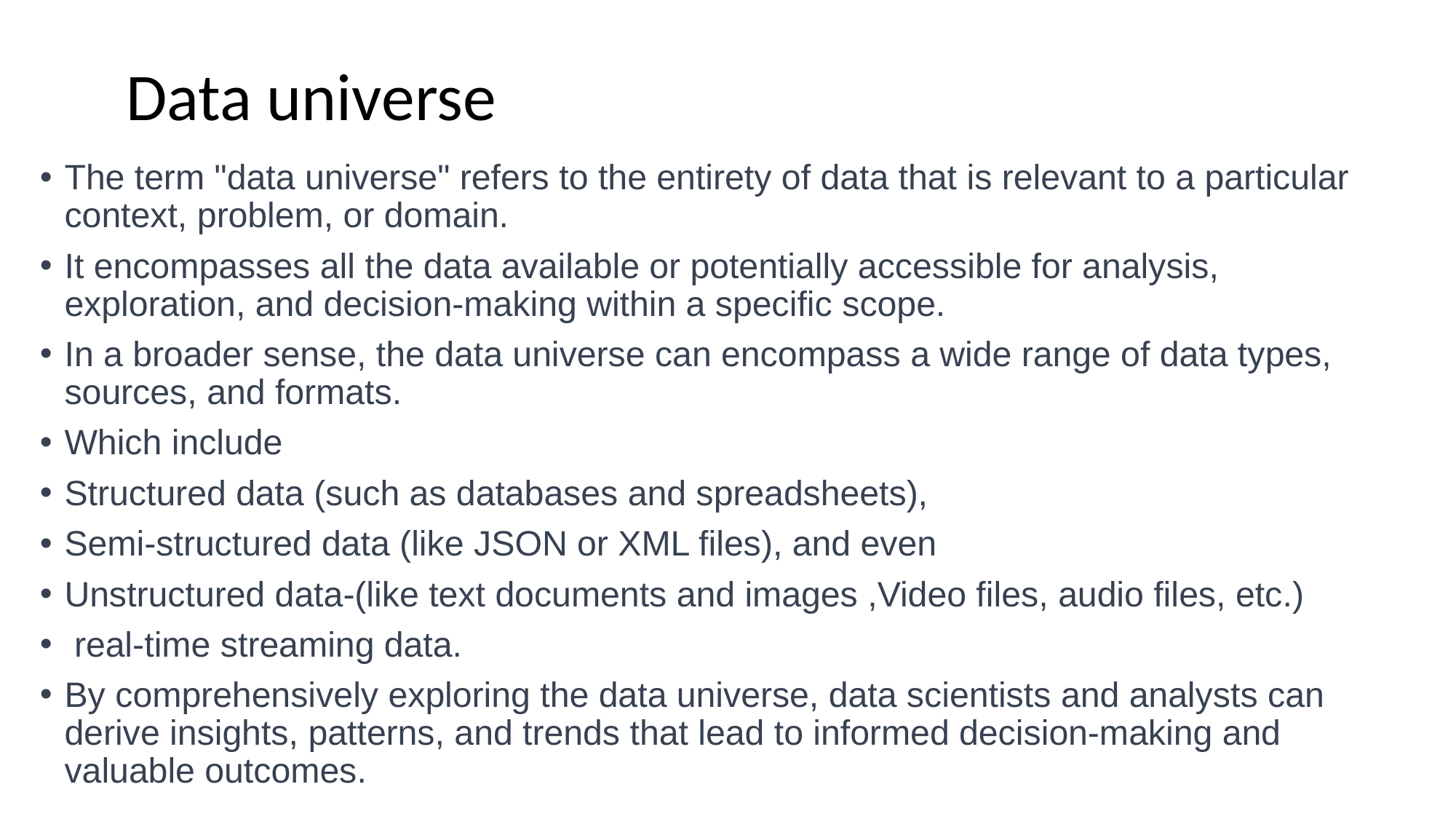

# Data universe
The term "data universe" refers to the entirety of data that is relevant to a particular context, problem, or domain.
It encompasses all the data available or potentially accessible for analysis, exploration, and decision-making within a specific scope.
In a broader sense, the data universe can encompass a wide range of data types, sources, and formats.
Which include
Structured data (such as databases and spreadsheets),
Semi-structured data (like JSON or XML files), and even
Unstructured data-(like text documents and images ,Video files, audio files, etc.)
 real-time streaming data.
By comprehensively exploring the data universe, data scientists and analysts can derive insights, patterns, and trends that lead to informed decision-making and valuable outcomes.